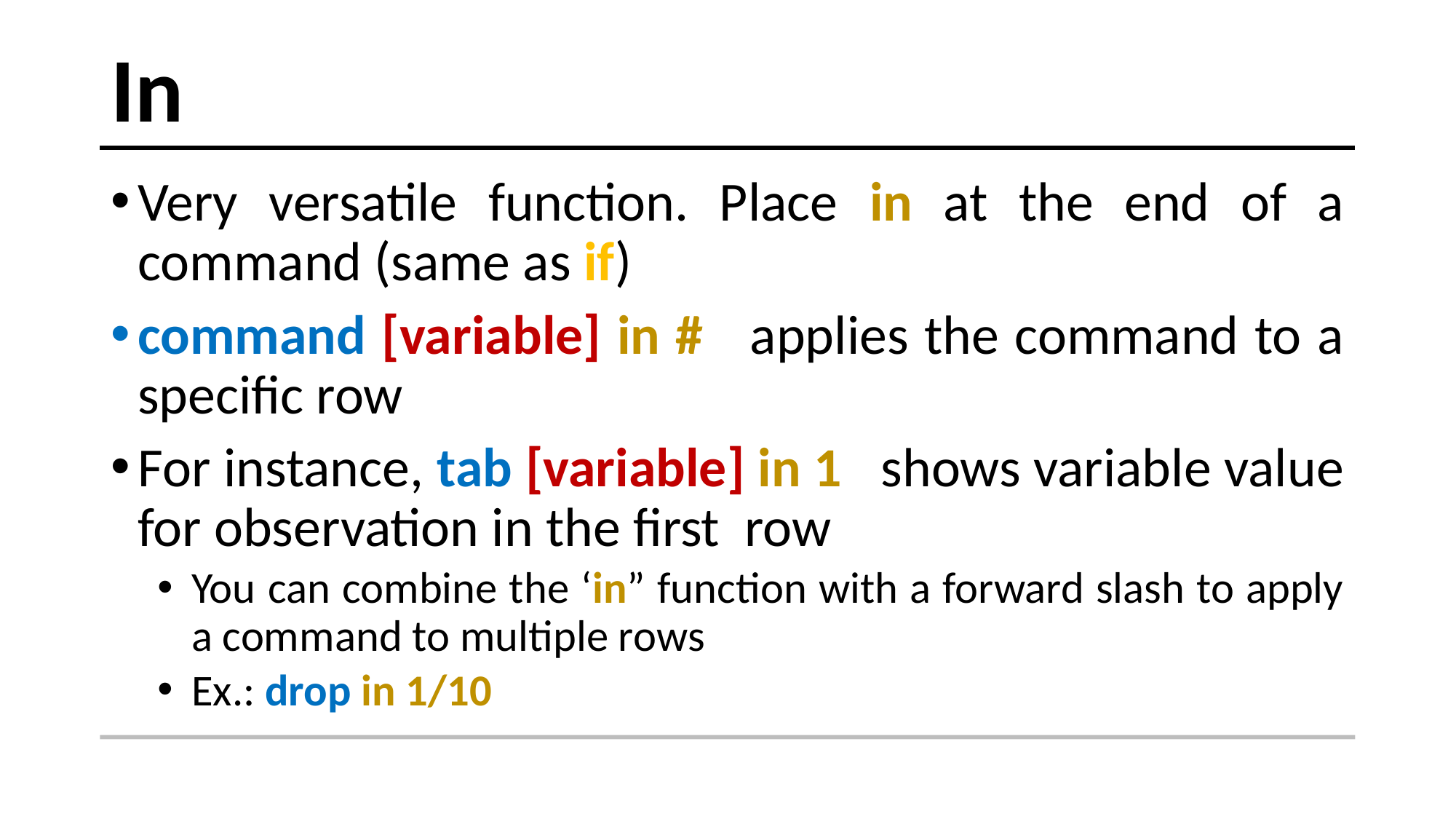

# In
Very versatile function. Place in at the end of a command (same as if)
command [variable] in #   applies the command to a specific row
For instance, tab [variable] in 1   shows variable value for observation in the first  row
You can combine the ‘in” function with a forward slash to apply a command to multiple rows
Ex.: drop in 1/10